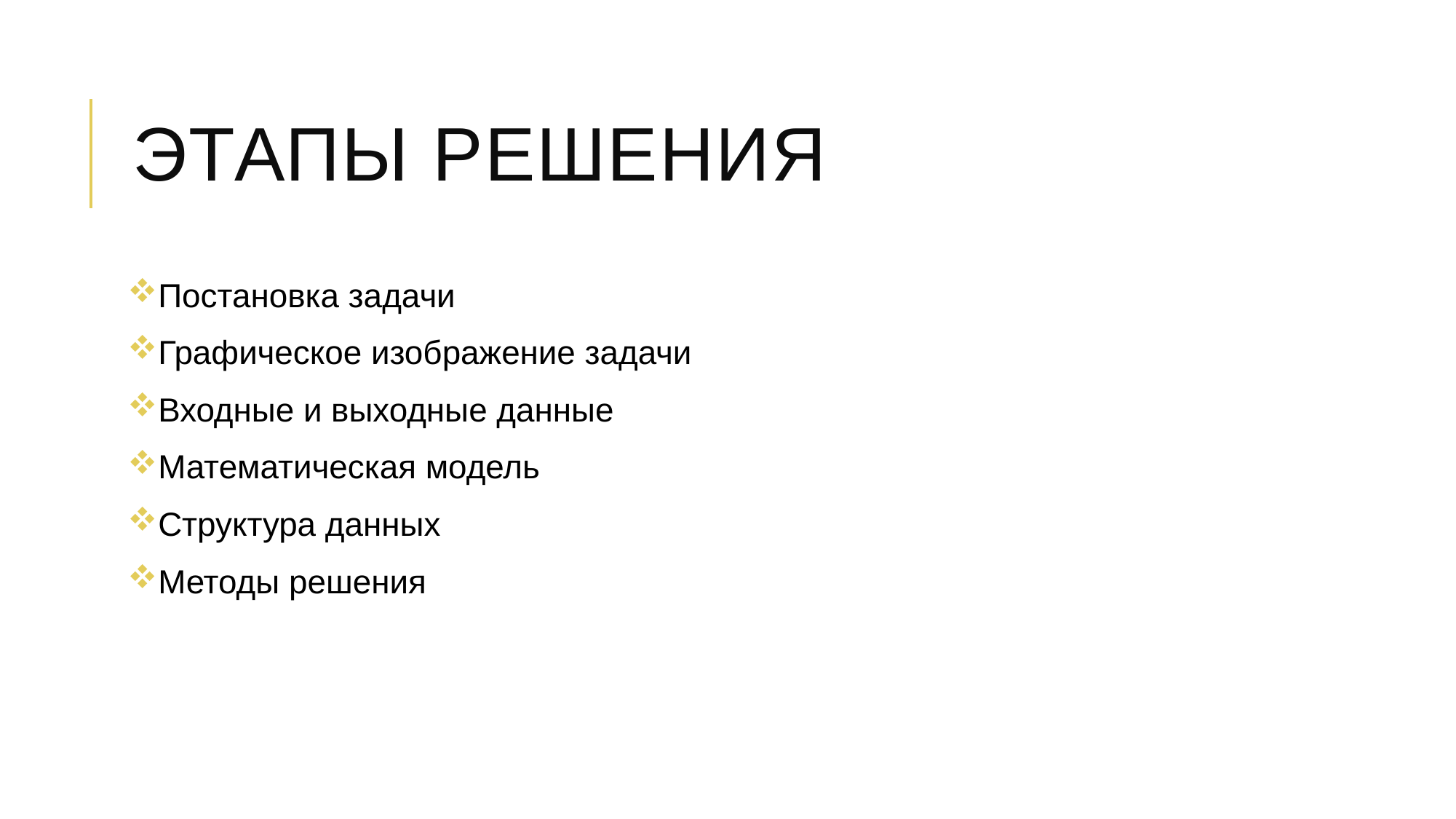

# Этапы решения
Постановка задачи
Графическое изображение задачи
Входные и выходные данные
Математическая модель
Структура данных
Методы решения